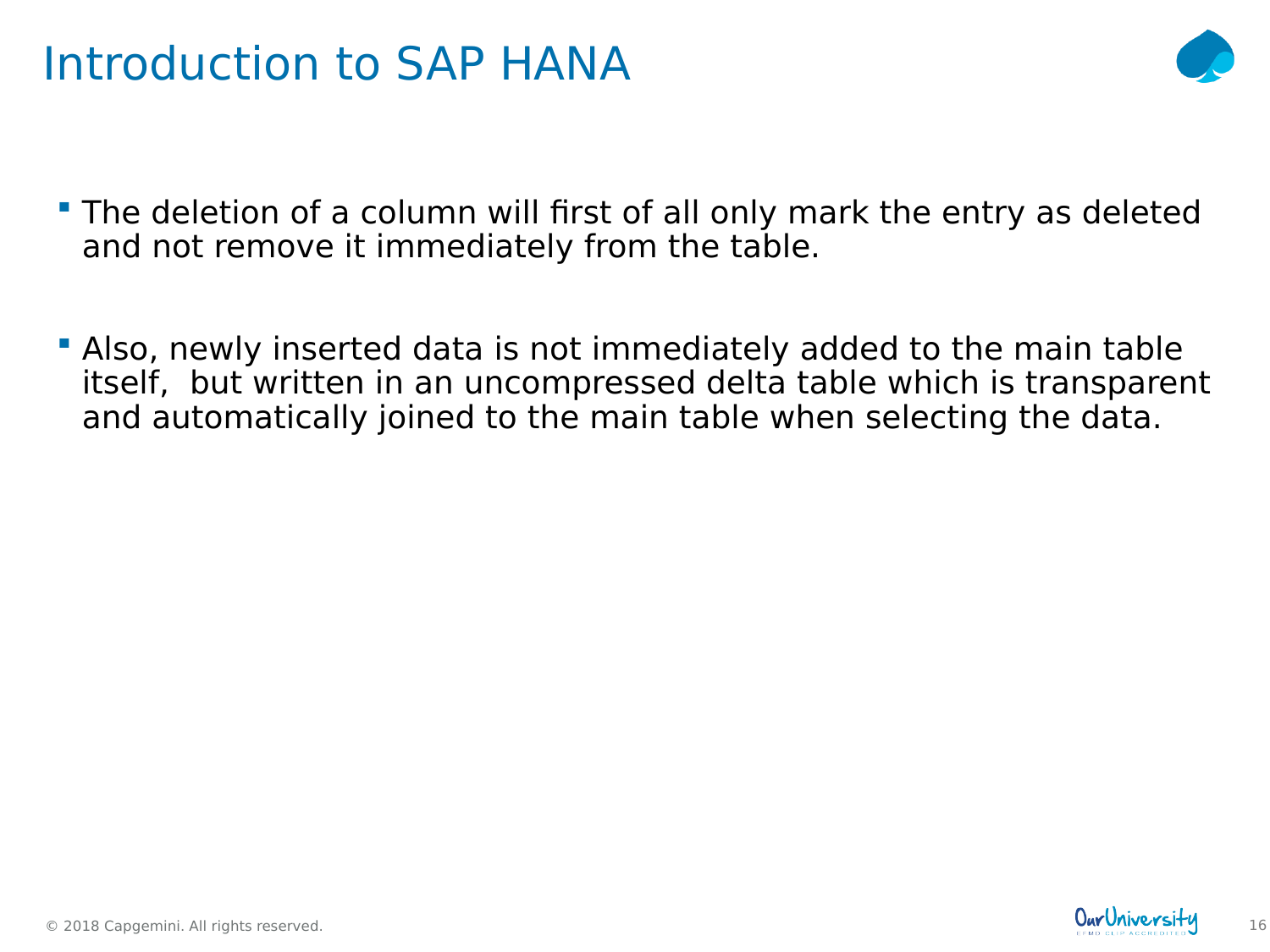

# Introduction to SAP HANA
The deletion of a column will first of all only mark the entry as deleted  and not remove it immediately from the table.

Also, newly inserted data is not immediately added to the main table itself,  but written in an uncompressed delta table which is transparent  and automatically joined to the main table when selecting the data.